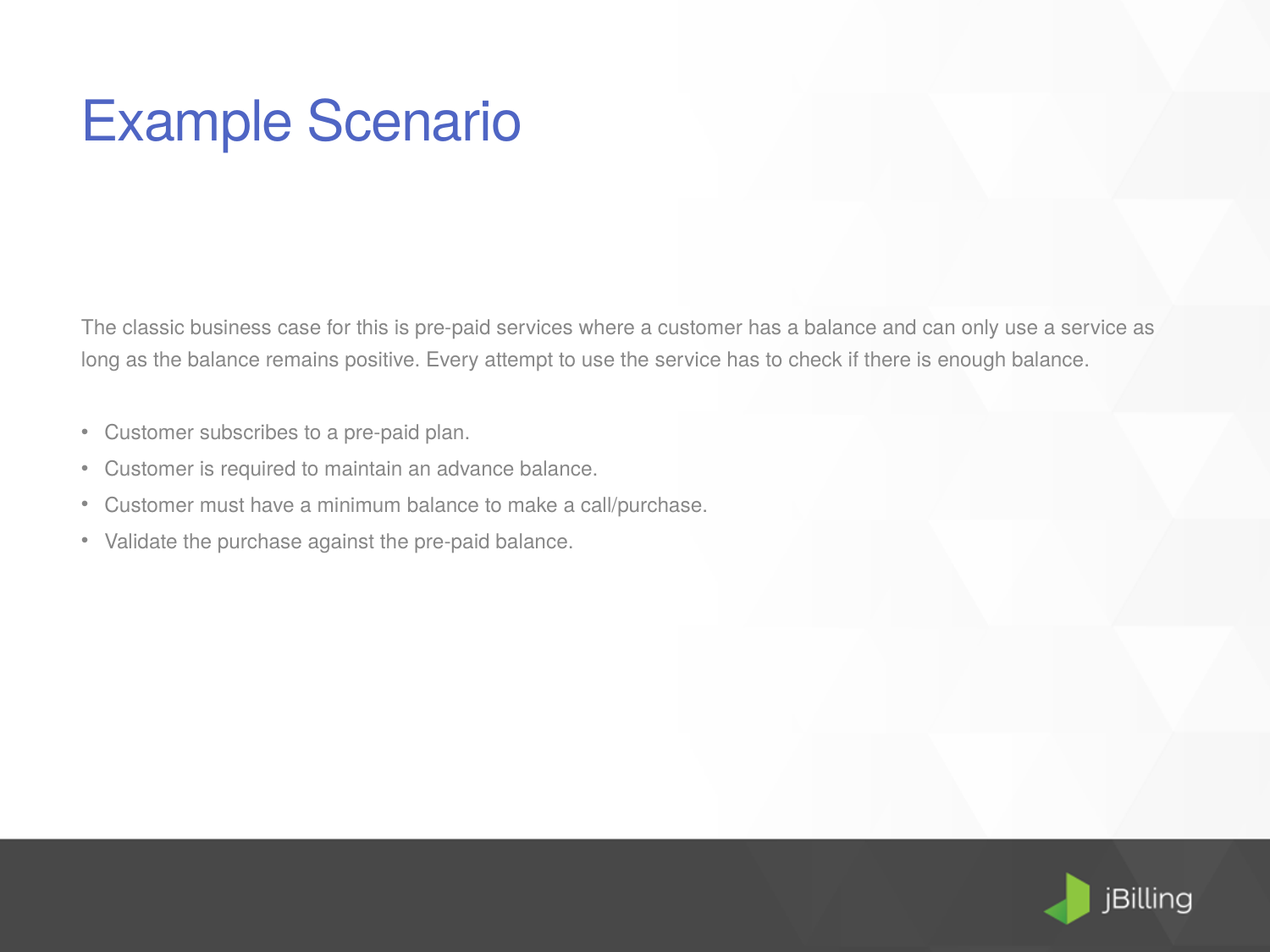

# Example Scenario
The classic business case for this is pre-paid services where a customer has a balance and can only use a service as long as the balance remains positive. Every attempt to use the service has to check if there is enough balance.

Customer subscribes to a pre-paid plan.
Customer is required to maintain an advance balance.
Customer must have a minimum balance to make a call/purchase.
Validate the purchase against the pre-paid balance.